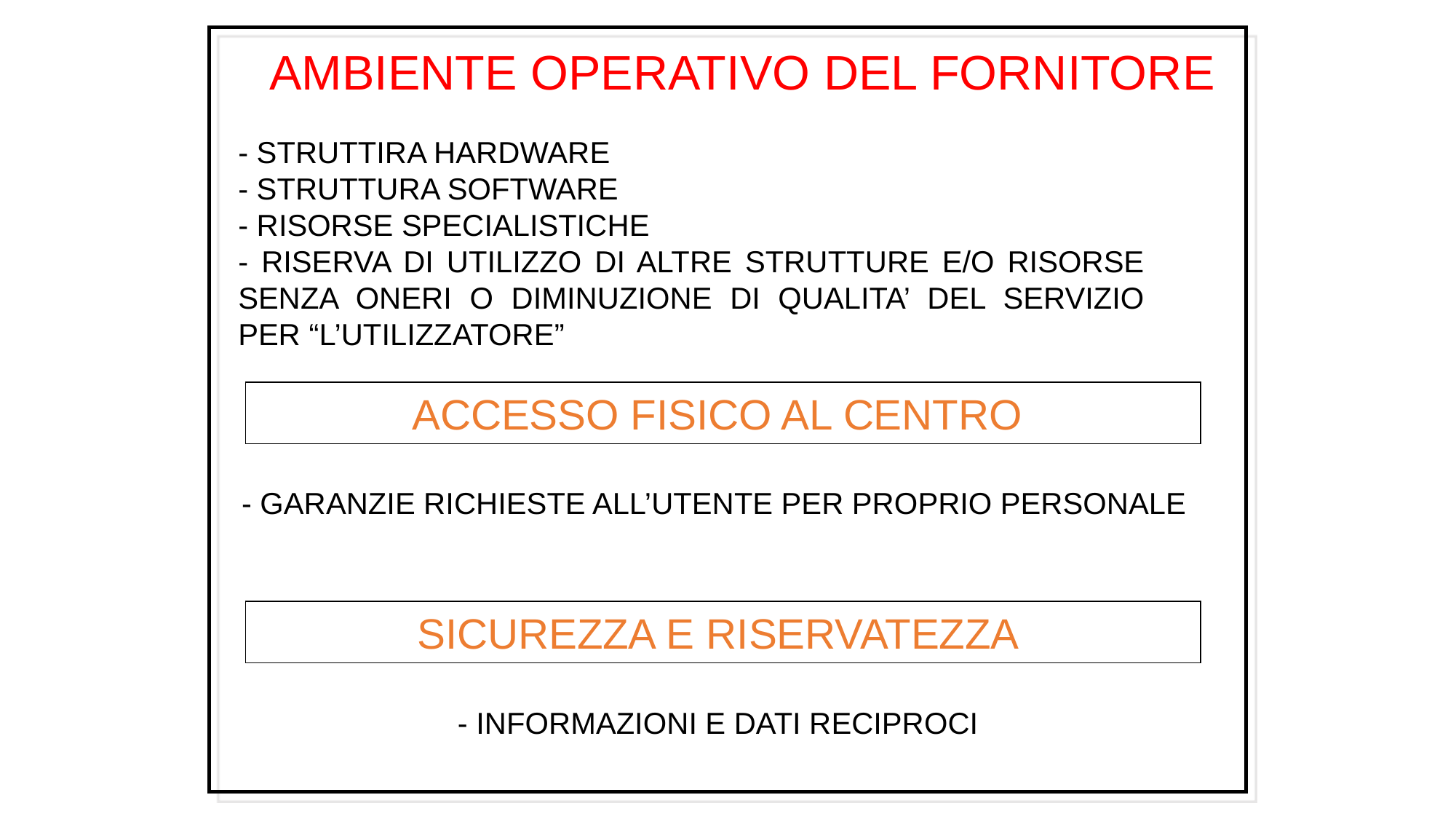

AMBIENTE OPERATIVO DEL FORNITORE
- STRUTTIRA HARDWARE
- STRUTTURA SOFTWARE
- RISORSE SPECIALISTICHE
- RISERVA DI UTILIZZO DI ALTRE STRUTTURE E/O RISORSE SENZA ONERI O DIMINUZIONE DI QUALITA’ DEL SERVIZIO PER “L’UTILIZZATORE”
ACCESSO FISICO AL CENTRO
- GARANZIE RICHIESTE ALL’UTENTE PER PROPRIO PERSONALE
SICUREZZA E RISERVATEZZA
- INFORMAZIONI E DATI RECIPROCI